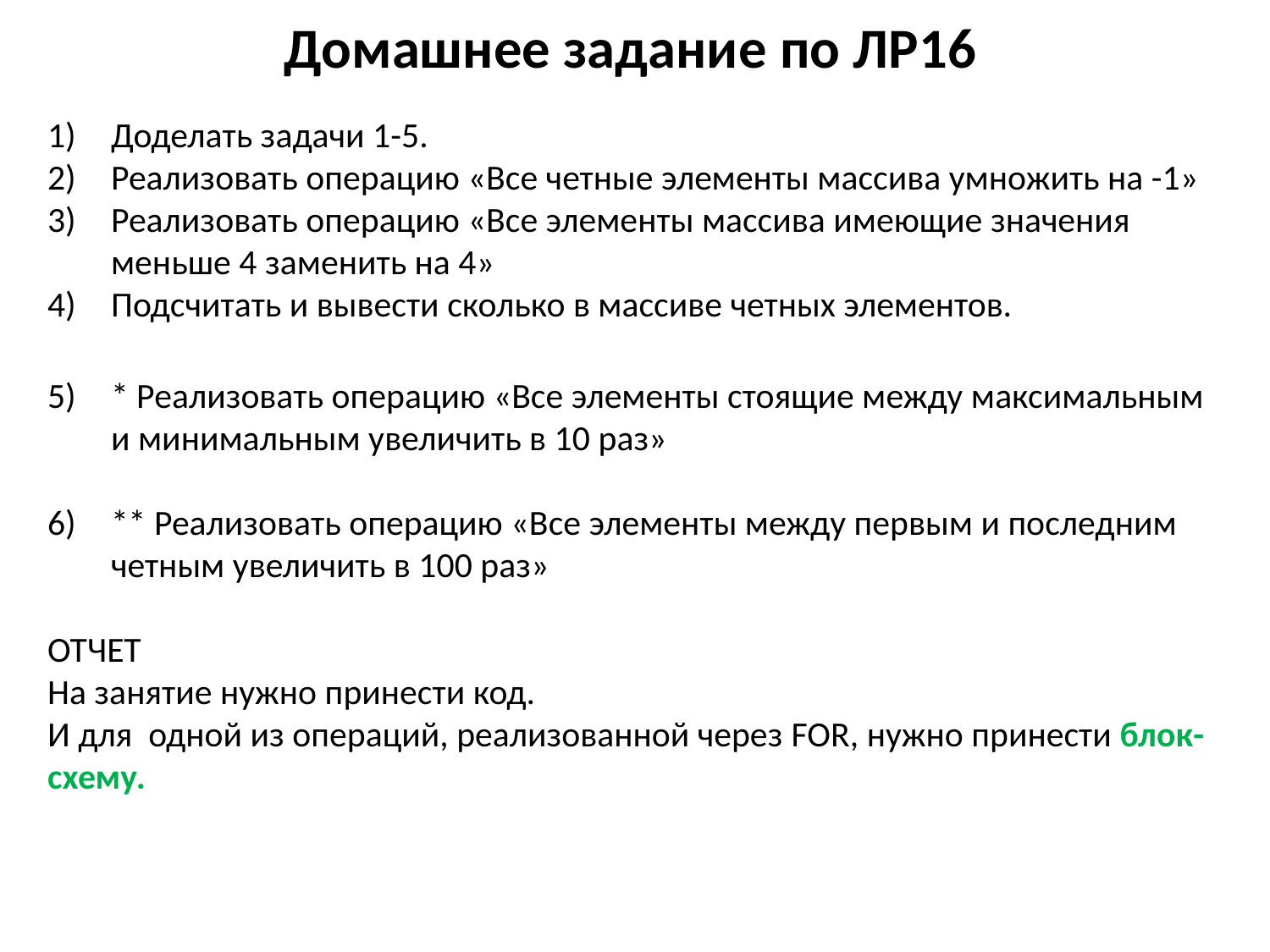

# Домашнее задание по ЛР16
Доделать задачи 1-5.
Реализовать операцию «Все четные элементы массива умножить на -1»
Реализовать операцию «Все элементы массива имеющие значения меньше 4 заменить на 4»
Подсчитать и вывести сколько в массиве четных элементов.

* Реализовать операцию «Все элементы стоящие между максимальным и минимальным увеличить в 10 раз»

** Реализовать операцию «Все элементы между первым и последним четным увеличить в 100 раз»

ОТЧЕТ
На занятие нужно принести код.
И для  одной из операций, реализованной через FOR, нужно принести блок-схему.